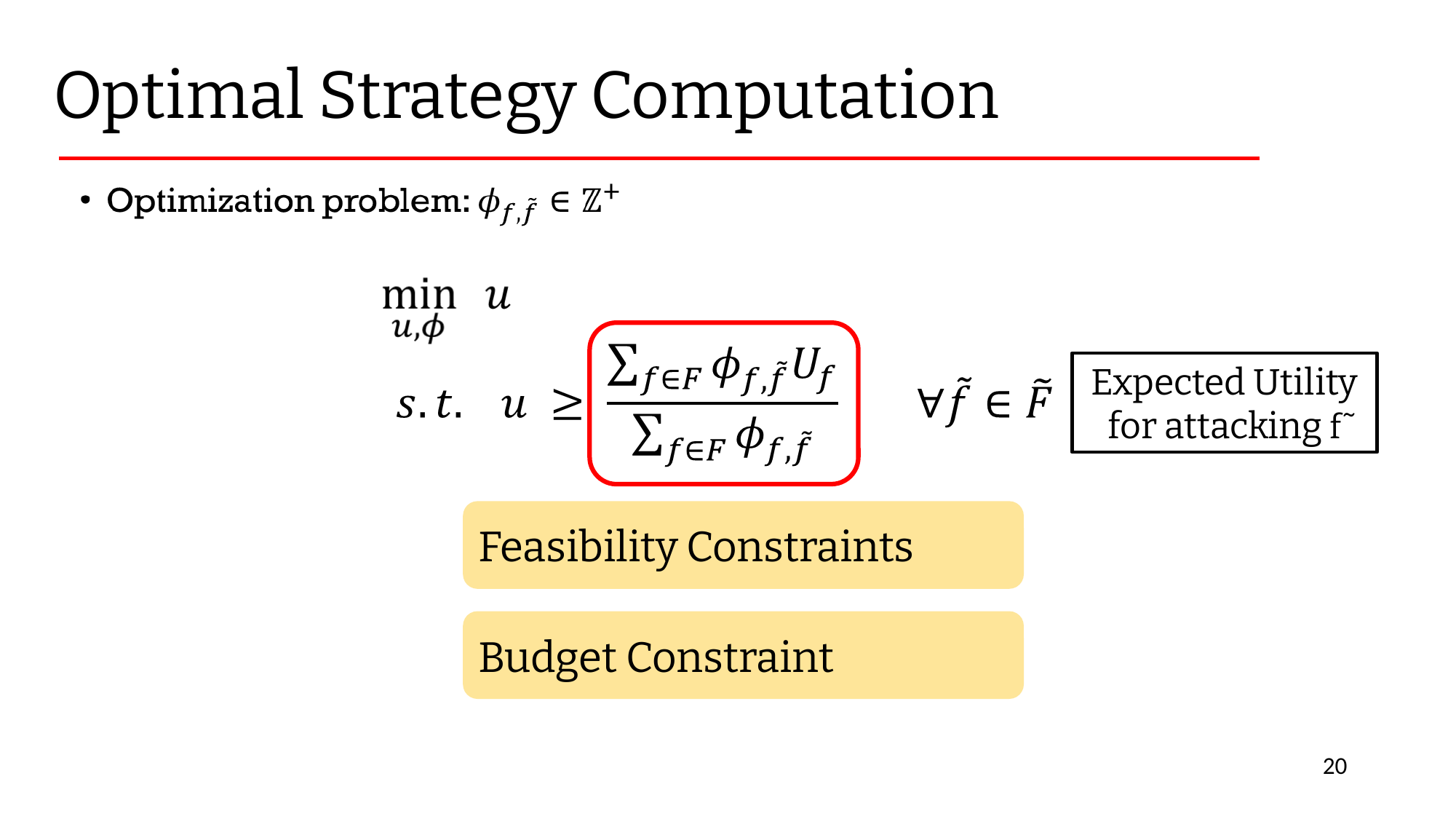

Optimal Strategy Computation

Expected Utility for attacking f̃
Feasibility Constraints
Budget Constraint
20